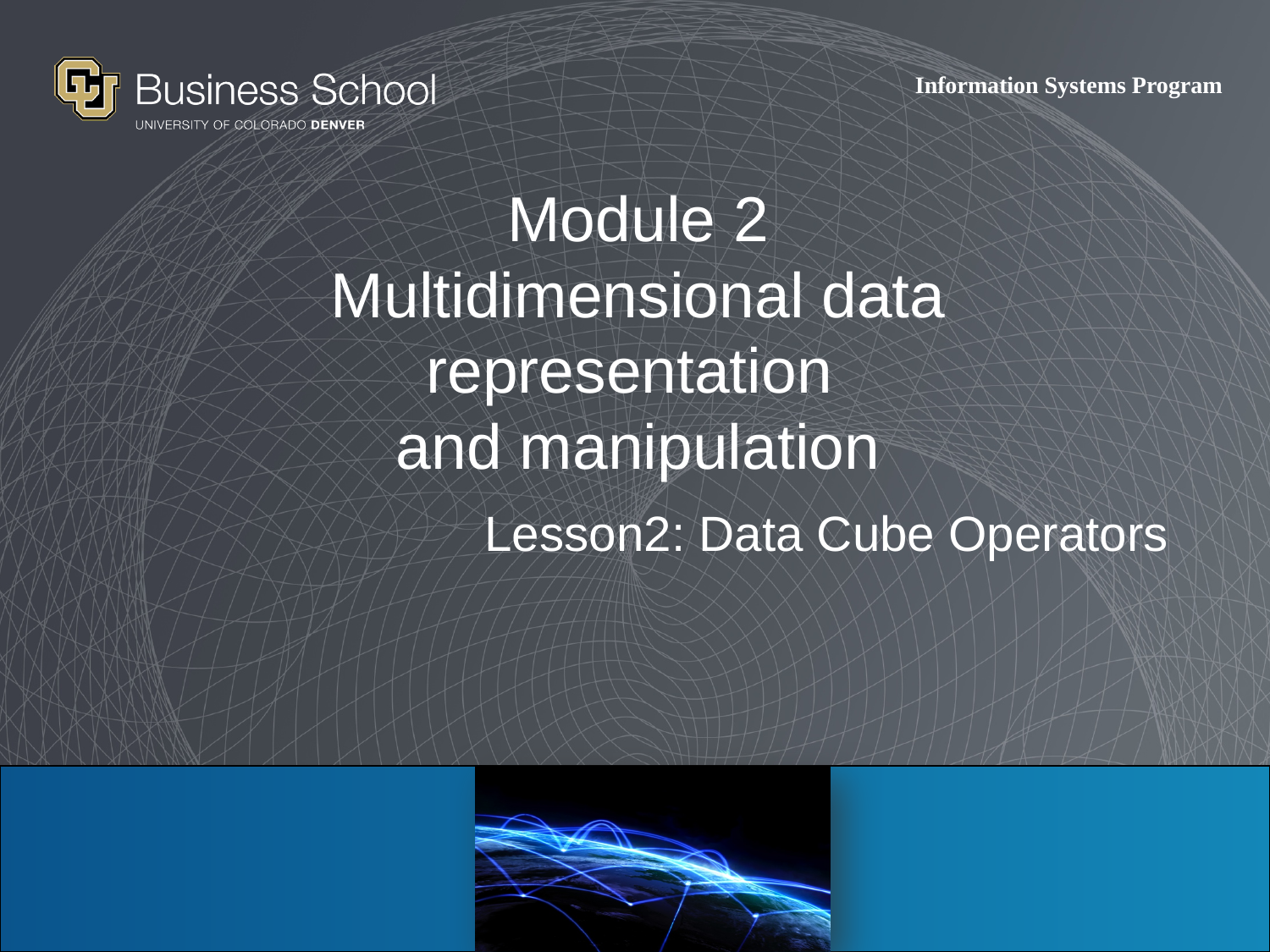

# Module 2 Multidimensional data representation and manipulation
Lesson2: Data Cube Operators